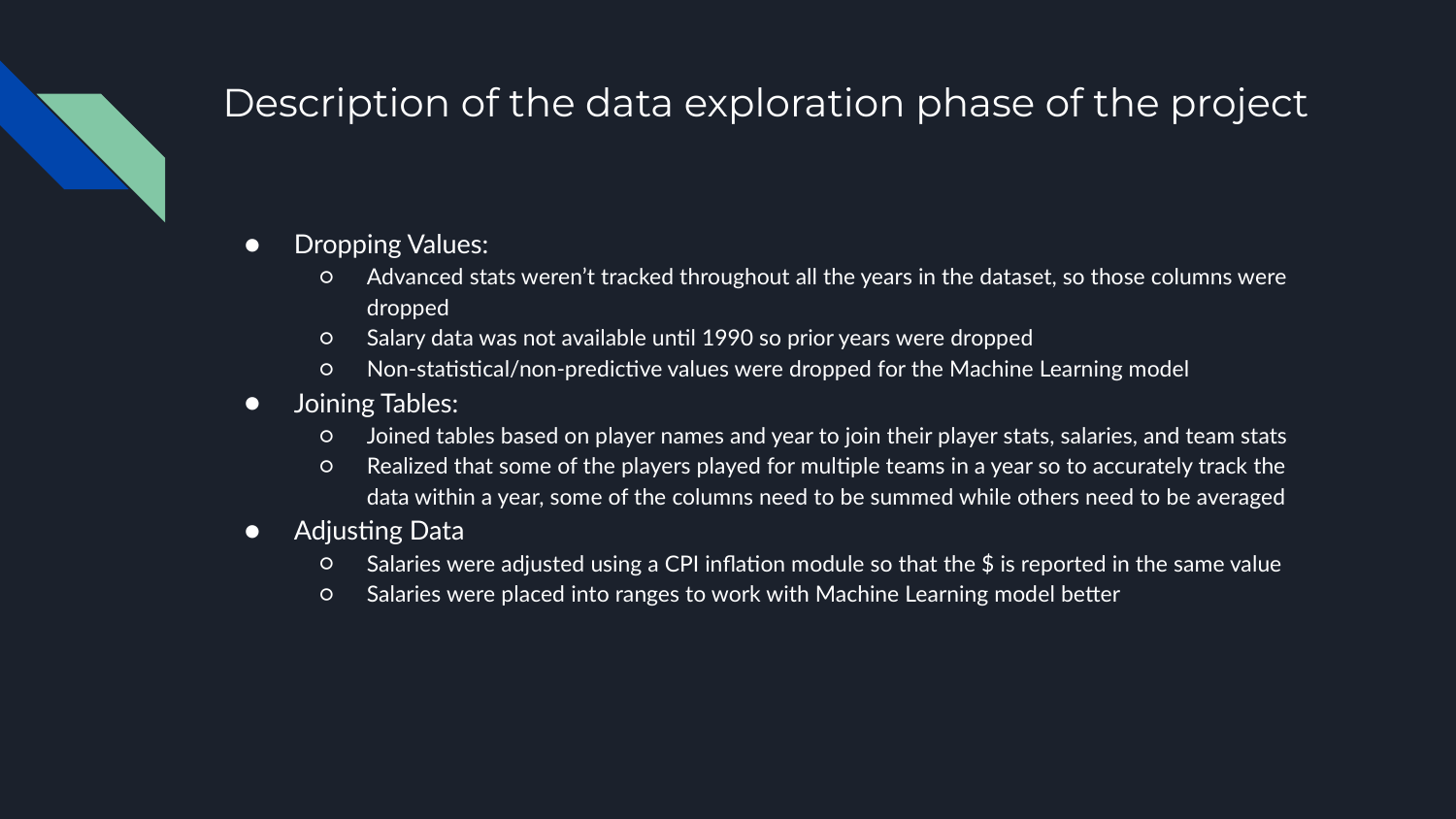

# Description of the data exploration phase of the project
Dropping Values:
Advanced stats weren’t tracked throughout all the years in the dataset, so those columns were dropped
Salary data was not available until 1990 so prior years were dropped
Non-statistical/non-predictive values were dropped for the Machine Learning model
Joining Tables:
Joined tables based on player names and year to join their player stats, salaries, and team stats
Realized that some of the players played for multiple teams in a year so to accurately track the data within a year, some of the columns need to be summed while others need to be averaged
Adjusting Data
Salaries were adjusted using a CPI inflation module so that the $ is reported in the same value
Salaries were placed into ranges to work with Machine Learning model better